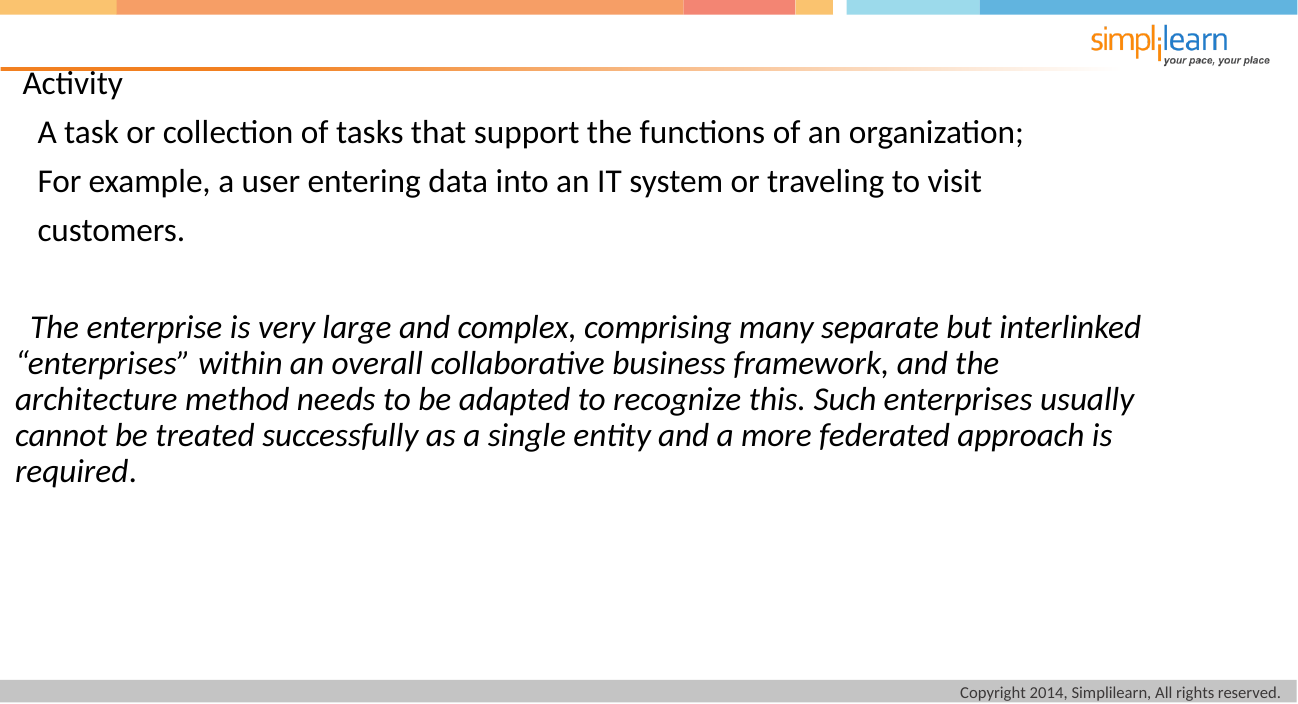

Activity
   A task or collection of tasks that support the functions of an organization;
   For example, a user entering data into an IT system or traveling to visit
   customers.

  The enterprise is very large and complex, comprising many separate but interlinked “enterprises” within an overall collaborative business framework, and the architecture method needs to be adapted to recognize this. Such enterprises usually cannot be treated successfully as a single entity and a more federated approach is required.